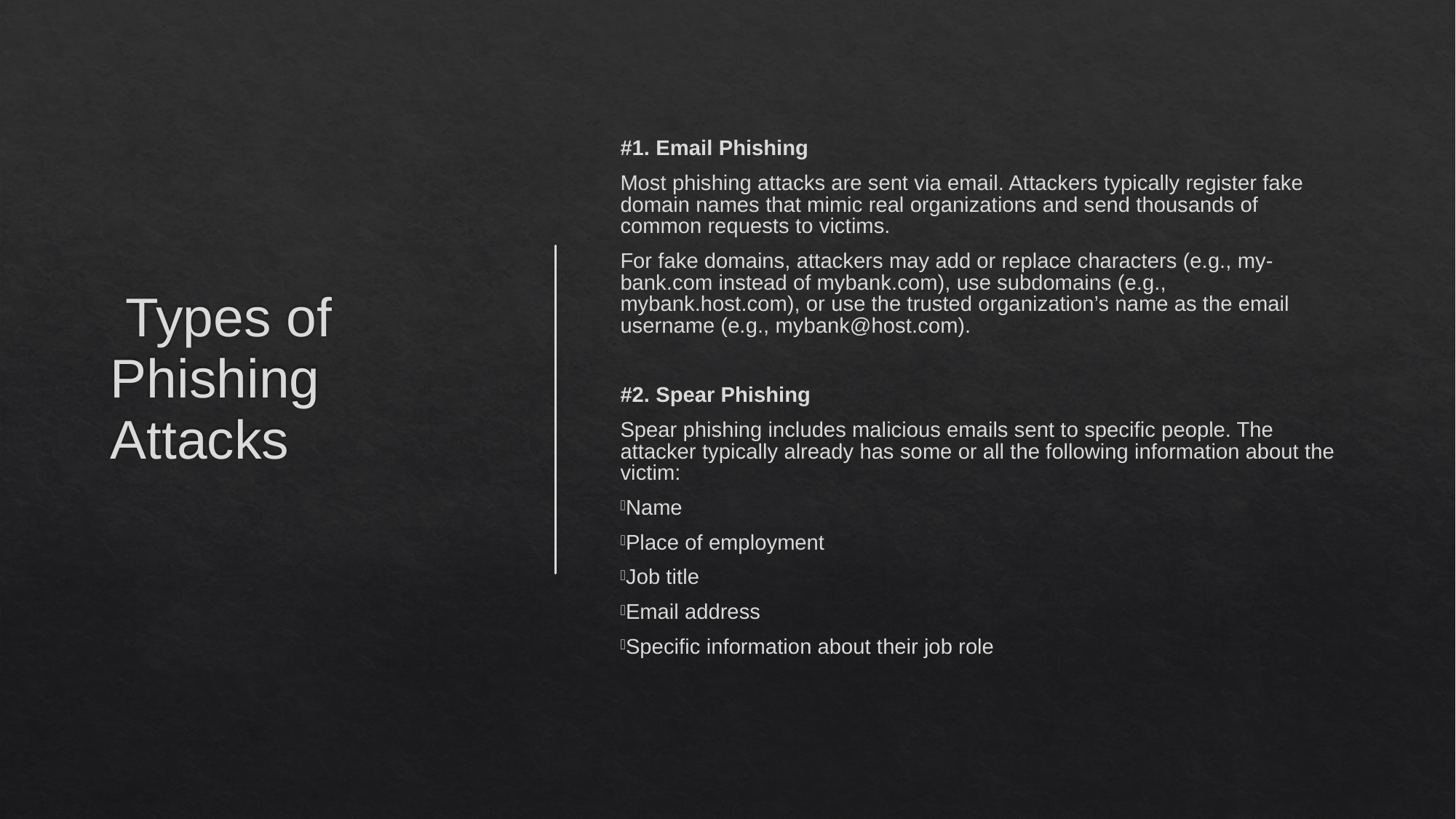

# Types of Phishing Attacks
#1. Email Phishing
Most phishing attacks are sent via email. Attackers typically register fake domain names that mimic real organizations and send thousands of common requests to victims.
For fake domains, attackers may add or replace characters (e.g., my-bank.com instead of mybank.com), use subdomains (e.g., mybank.host.com), or use the trusted organization’s name as the email username (e.g., mybank@host.com).

#2. Spear Phishing
Spear phishing includes malicious emails sent to specific people. The attacker typically already has some or all the following information about the victim:
Name
Place of employment
Job title
Email address
Specific information about their job role